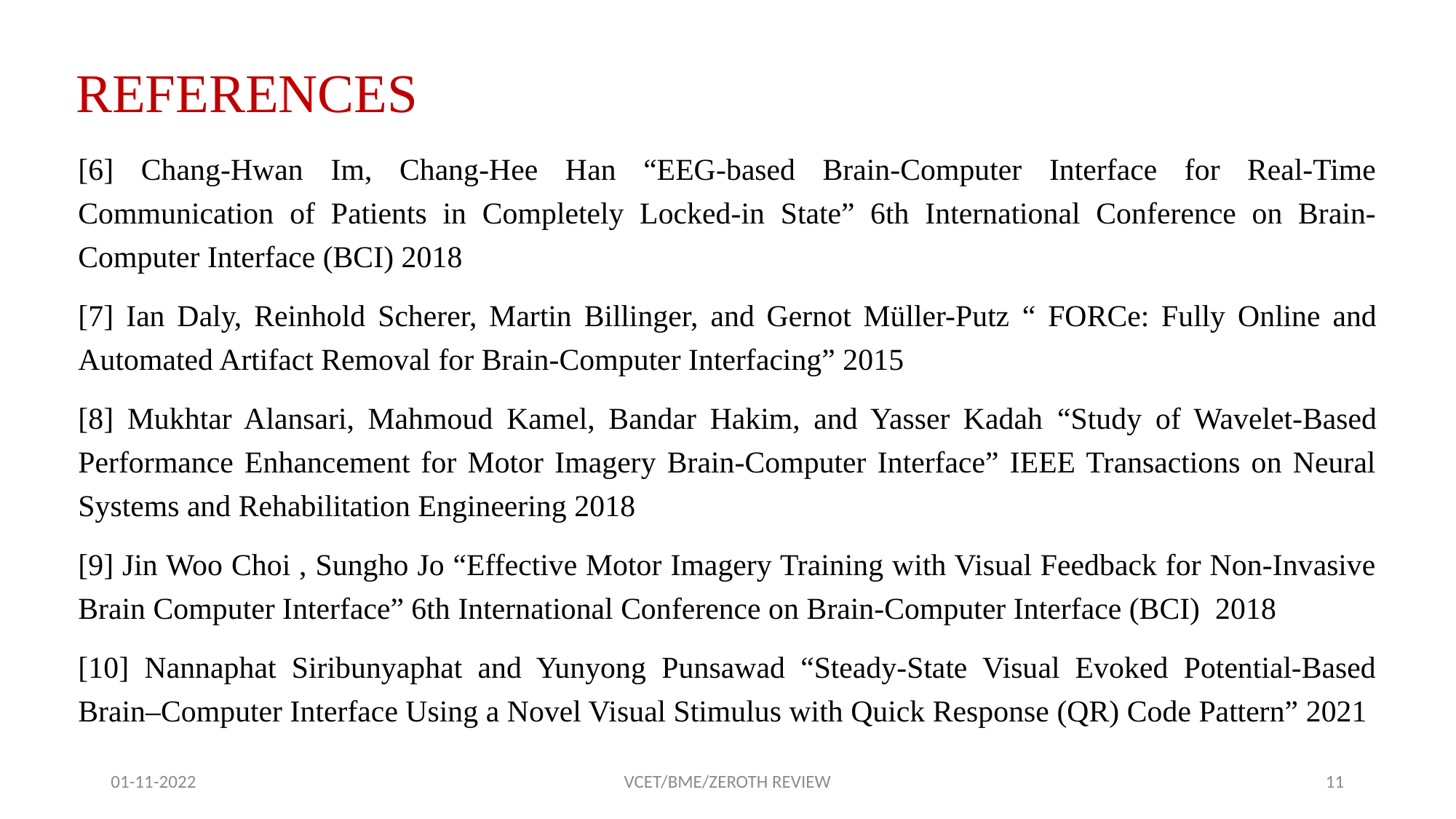

# REFERENCES
[6] Chang-Hwan Im, Chang-Hee Han “EEG-based Brain-Computer Interface for Real-Time Communication of Patients in Completely Locked-in State” 6th International Conference on Brain-Computer Interface (BCI) 2018
[7] Ian Daly, Reinhold Scherer, Martin Billinger, and Gernot Müller-Putz “ FORCe: Fully Online and Automated Artifact Removal for Brain-Computer Interfacing” 2015
[8] Mukhtar Alansari, Mahmoud Kamel, Bandar Hakim, and Yasser Kadah “Study of Wavelet-Based Performance Enhancement for Motor Imagery Brain-Computer Interface” IEEE Transactions on Neural Systems and Rehabilitation Engineering 2018
[9] Jin Woo Choi , Sungho Jo “Effective Motor Imagery Training with Visual Feedback for Non-Invasive Brain Computer Interface” 6th International Conference on Brain-Computer Interface (BCI)  2018
[10] Nannaphat Siribunyaphat and Yunyong Punsawad “Steady-State Visual Evoked Potential-Based Brain–Computer Interface Using a Novel Visual Stimulus with Quick Response (QR) Code Pattern” 2021

01-11-2022
VCET/BME/ZEROTH REVIEW
11